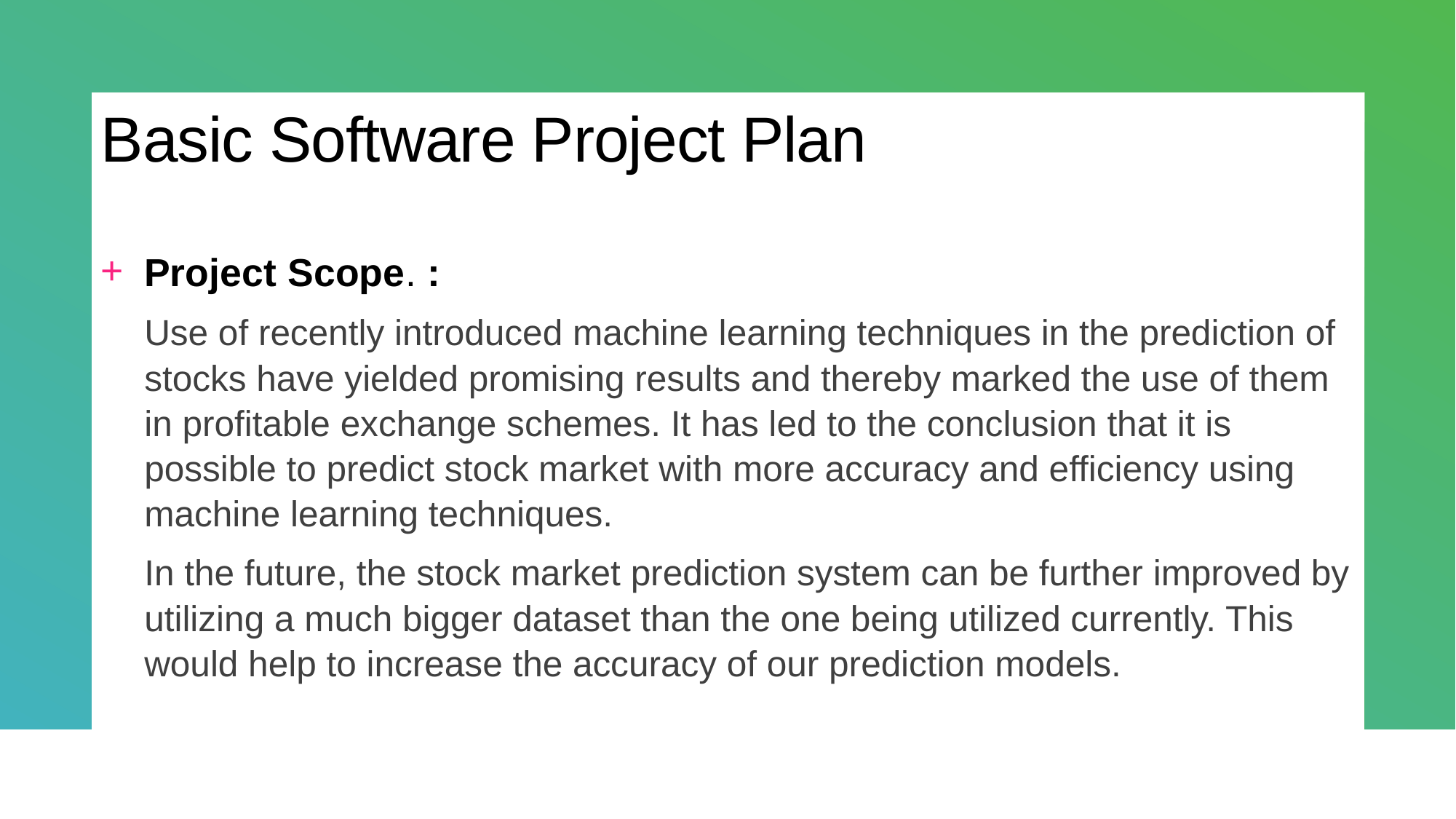

# Basic Software Project Plan

Project Scope. :
Use of recently introduced machine learning techniques in the prediction of stocks have yielded promising results and thereby marked the use of them in profitable exchange schemes. It has led to the conclusion that it is possible to predict stock market with more accuracy and efficiency using machine learning techniques.
In the future, the stock market prediction system can be further improved by utilizing a much bigger dataset than the one being utilized currently. This would help to increase the accuracy of our prediction models.